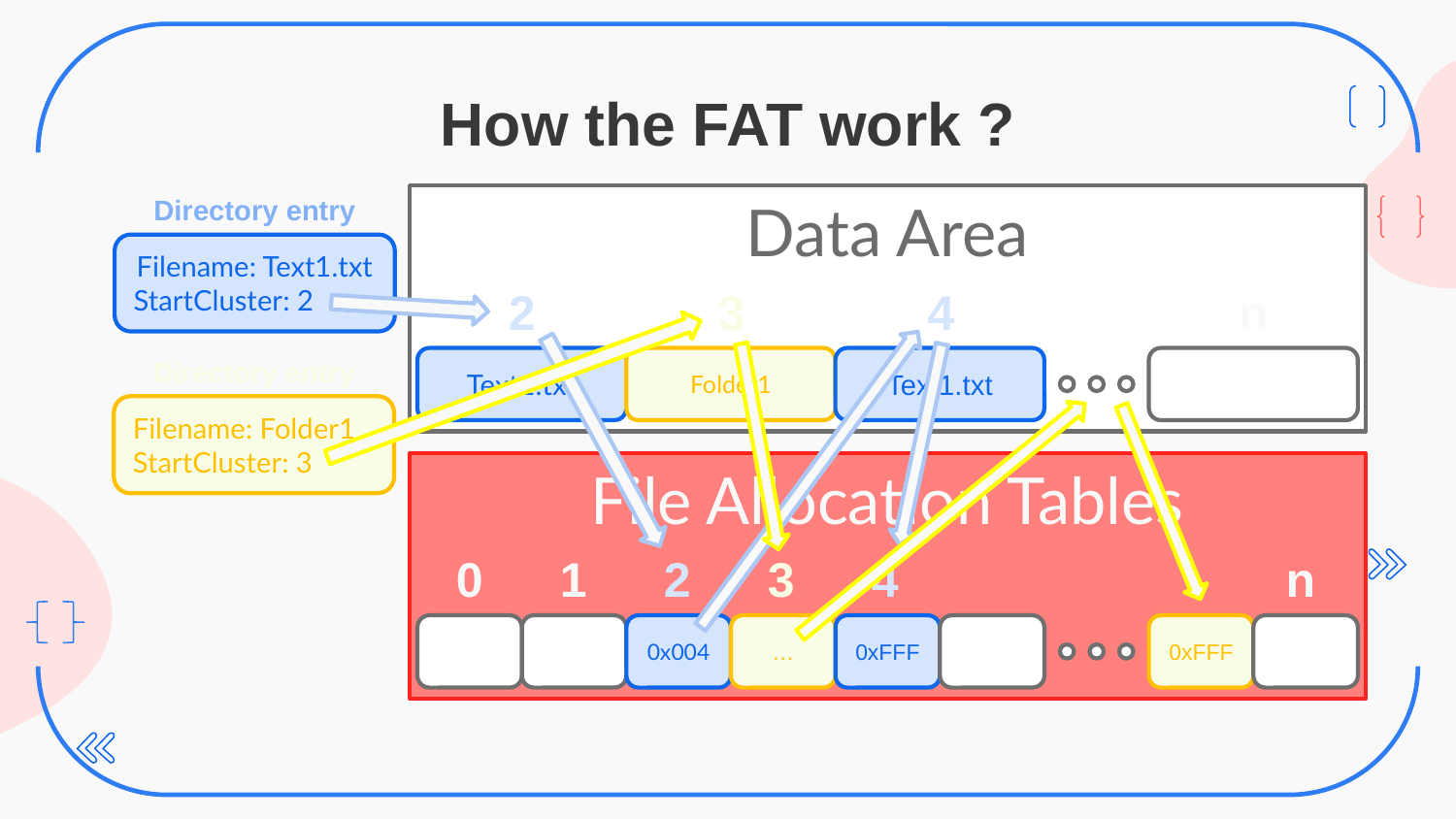

# How the FAT work ?
Directory entry
Filename: Text1.txt
StartCluster: 2
Data Area

2
Text1.txt
3
Folder1
4
Text1.txt
n

Directory entry
Filename: Folder1
StartCluster: 3

File Allocation Tables

0

1

2
0x004
3
…
4
0xFFF
n

0xFFF